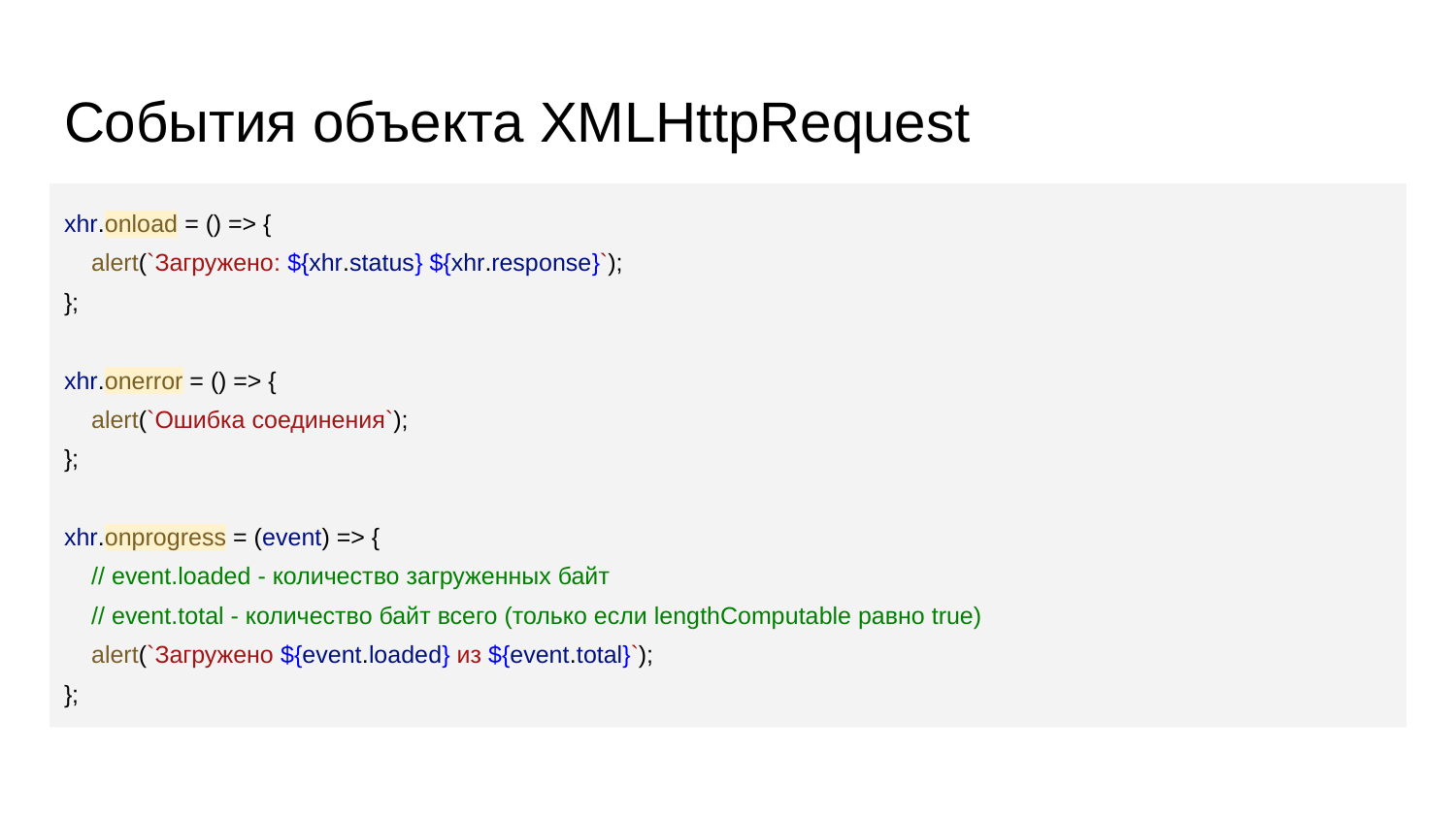

# События объекта XMLHttpRequest
xhr.onload = () => {
    alert(`Загружено: ${xhr.status} ${xhr.response}`);
};

xhr.onerror = () => {
    alert(`Ошибка соединения`);
};

xhr.onprogress = (event) => {
    // event.loaded - количество загруженных байт
    // event.total - количество байт всего (только если lengthComputable равно true)
    alert(`Загружено ${event.loaded} из ${event.total}`);
};